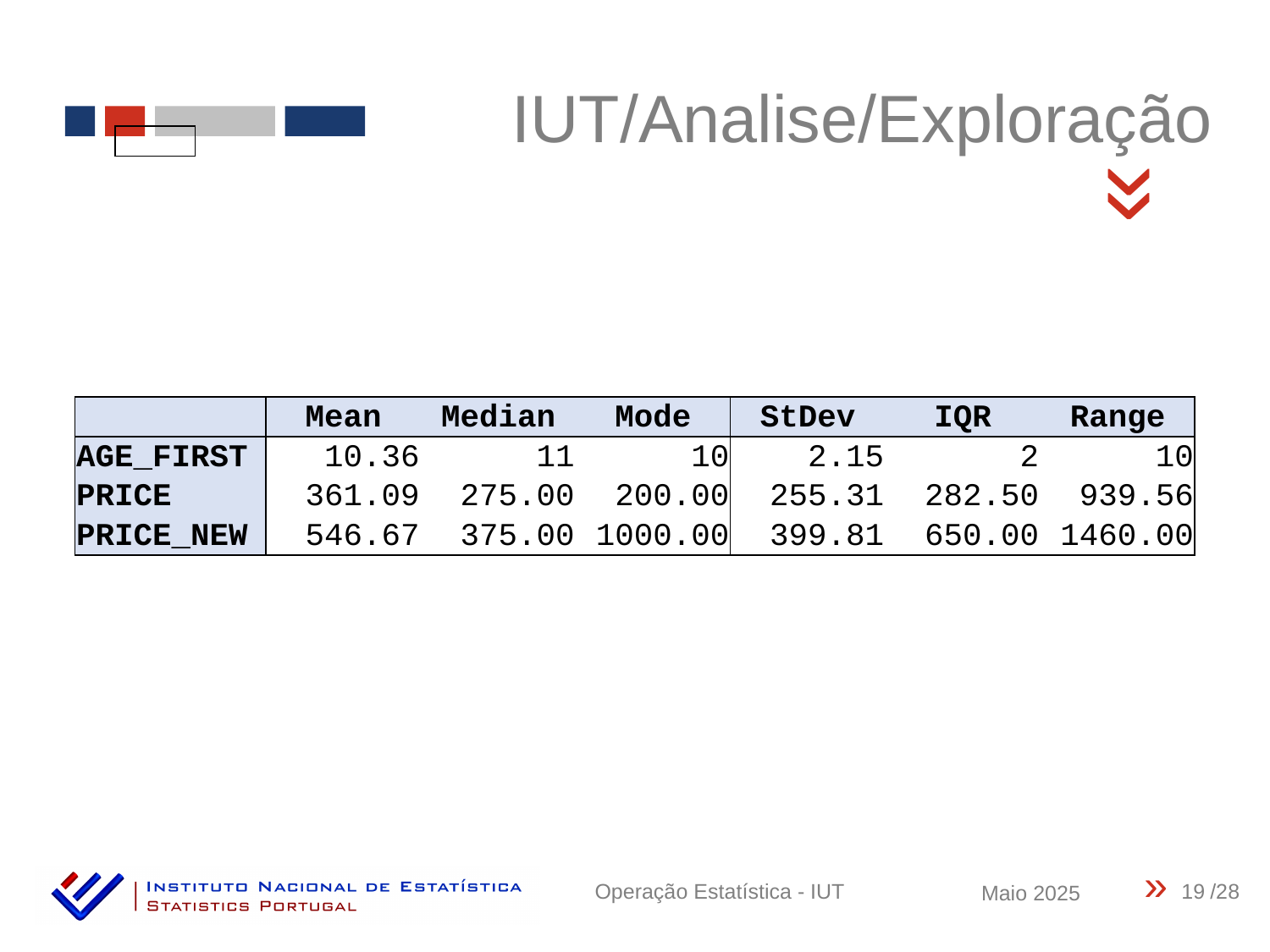

IUT/Analise/Exploração
«
|  | Mean | Median | Mode | StDev | IQR | Range |
| --- | --- | --- | --- | --- | --- | --- |
| AGE\_FIRST | 10.36 | 11 | 10 | 2.15 | 2 | 10 |
| PRICE | 361.09 | 275.00 | 200.00 | 255.31 | 282.50 | 939.56 |
| PRICE\_NEW | 546.67 | 375.00 | 1000.00 | 399.81 | 650.00 | 1460.00 |
19